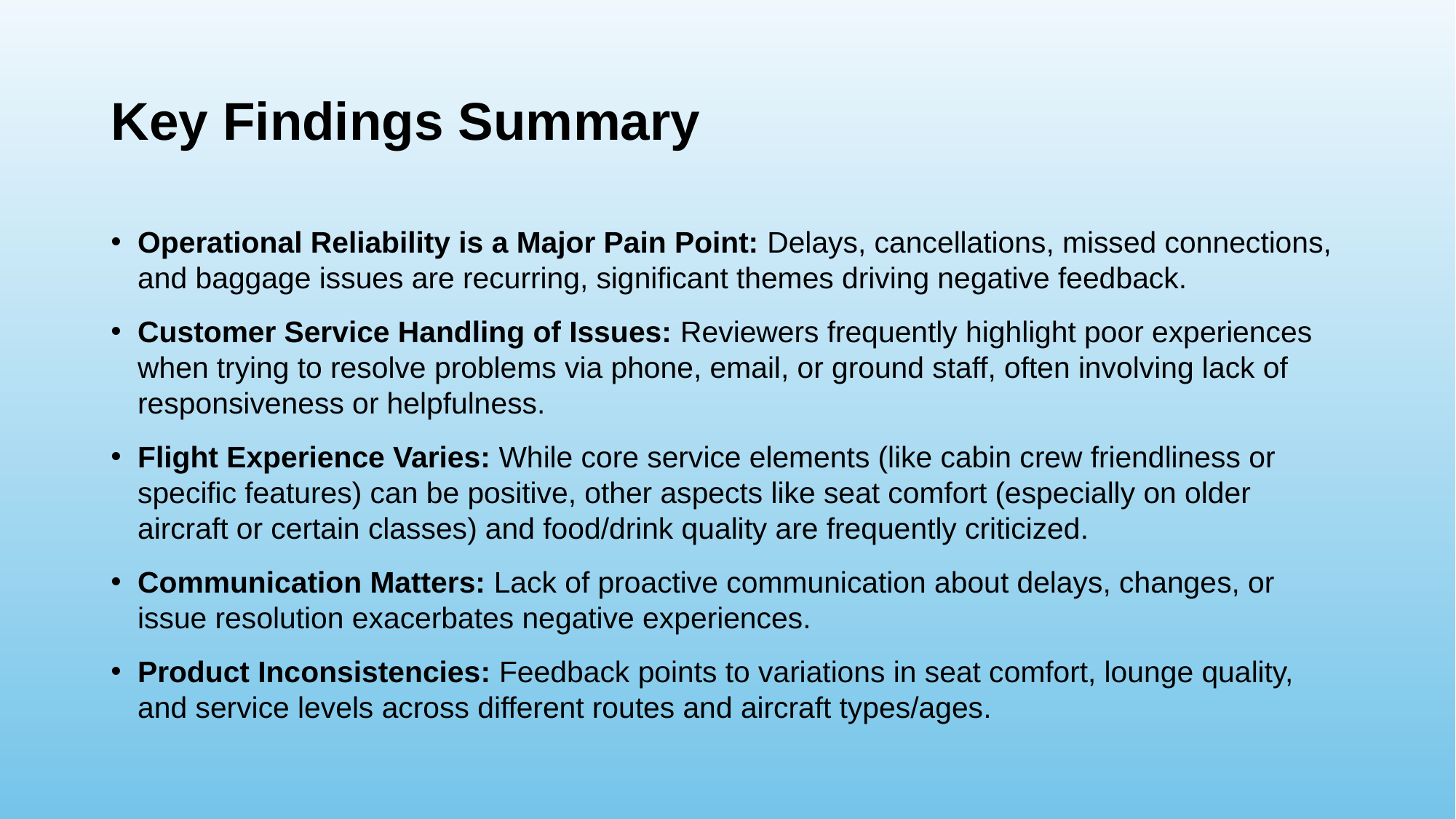

# Key Findings Summary
Operational Reliability is a Major Pain Point: Delays, cancellations, missed connections, and baggage issues are recurring, significant themes driving negative feedback.
Customer Service Handling of Issues: Reviewers frequently highlight poor experiences when trying to resolve problems via phone, email, or ground staff, often involving lack of responsiveness or helpfulness.
Flight Experience Varies: While core service elements (like cabin crew friendliness or specific features) can be positive, other aspects like seat comfort (especially on older aircraft or certain classes) and food/drink quality are frequently criticized.
Communication Matters: Lack of proactive communication about delays, changes, or issue resolution exacerbates negative experiences.
Product Inconsistencies: Feedback points to variations in seat comfort, lounge quality, and service levels across different routes and aircraft types/ages.